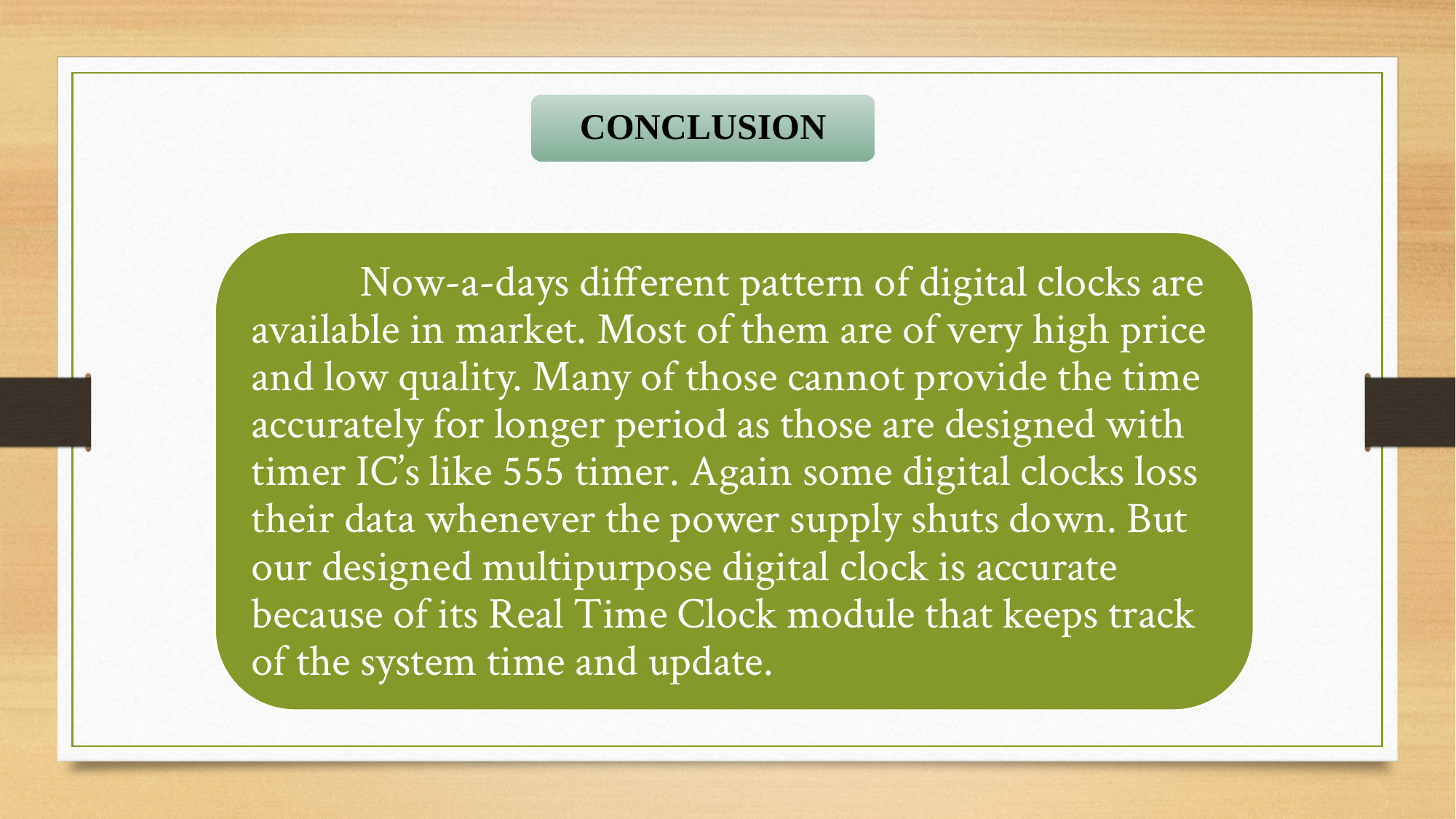

CONCLUSION
	Now-a-days different pattern of digital clocks are available in market. Most of them are of very high price and low quality. Many of those cannot provide the time accurately for longer period as those are designed with timer IC’s like 555 timer. Again some digital clocks loss their data whenever the power supply shuts down. But our designed multipurpose digital clock is accurate because of its Real Time Clock module that keeps track of the system time and update.